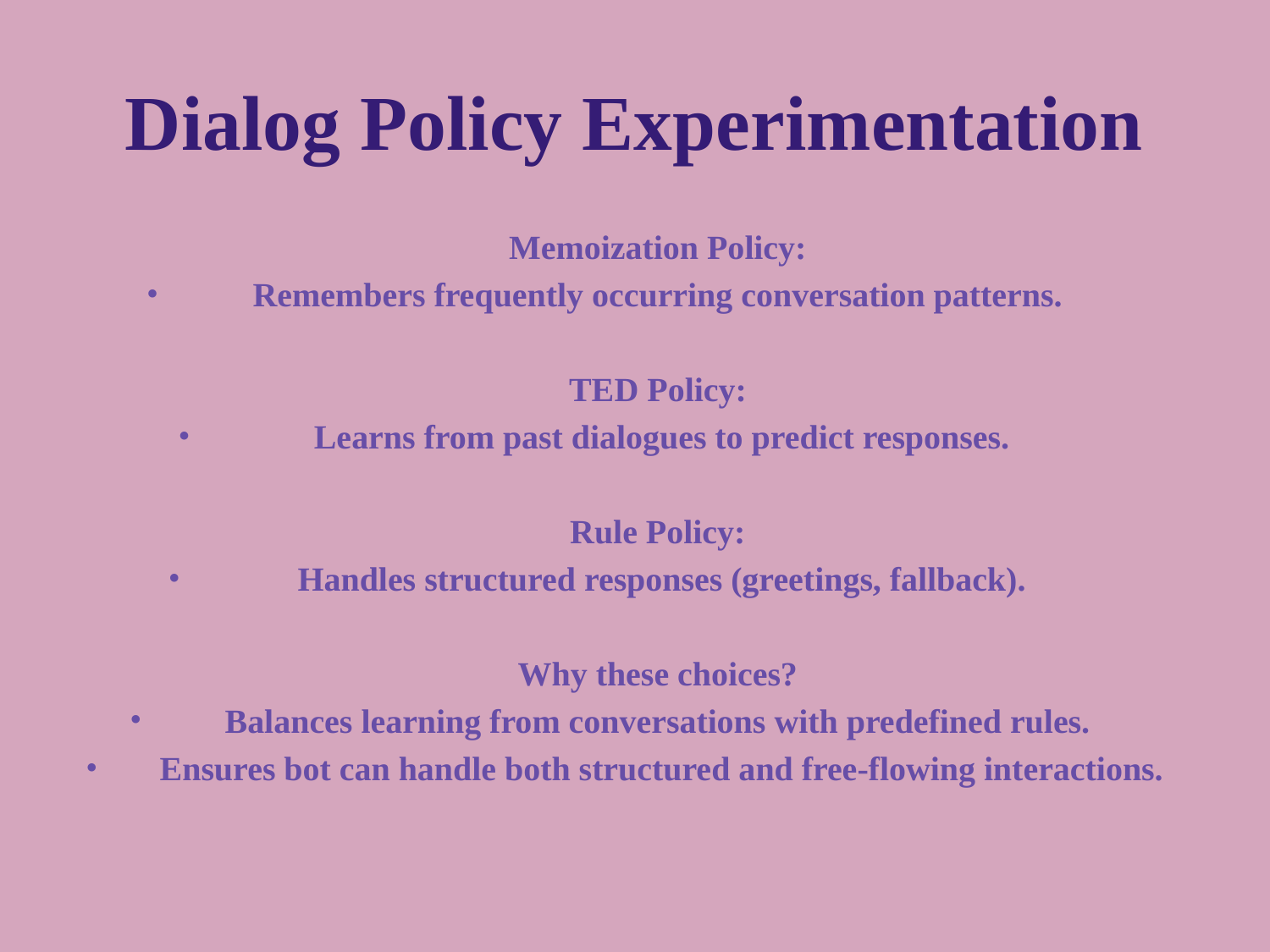

# Dialog Policy Experimentation

Memoization Policy:
Remembers frequently occurring conversation patterns.

TED Policy:
 Learns from past dialogues to predict responses.

Rule Policy:
 Handles structured responses (greetings, fallback).

Why these choices?
Balances learning from conversations with predefined rules.
 Ensures bot can handle both structured and free-flowing interactions.